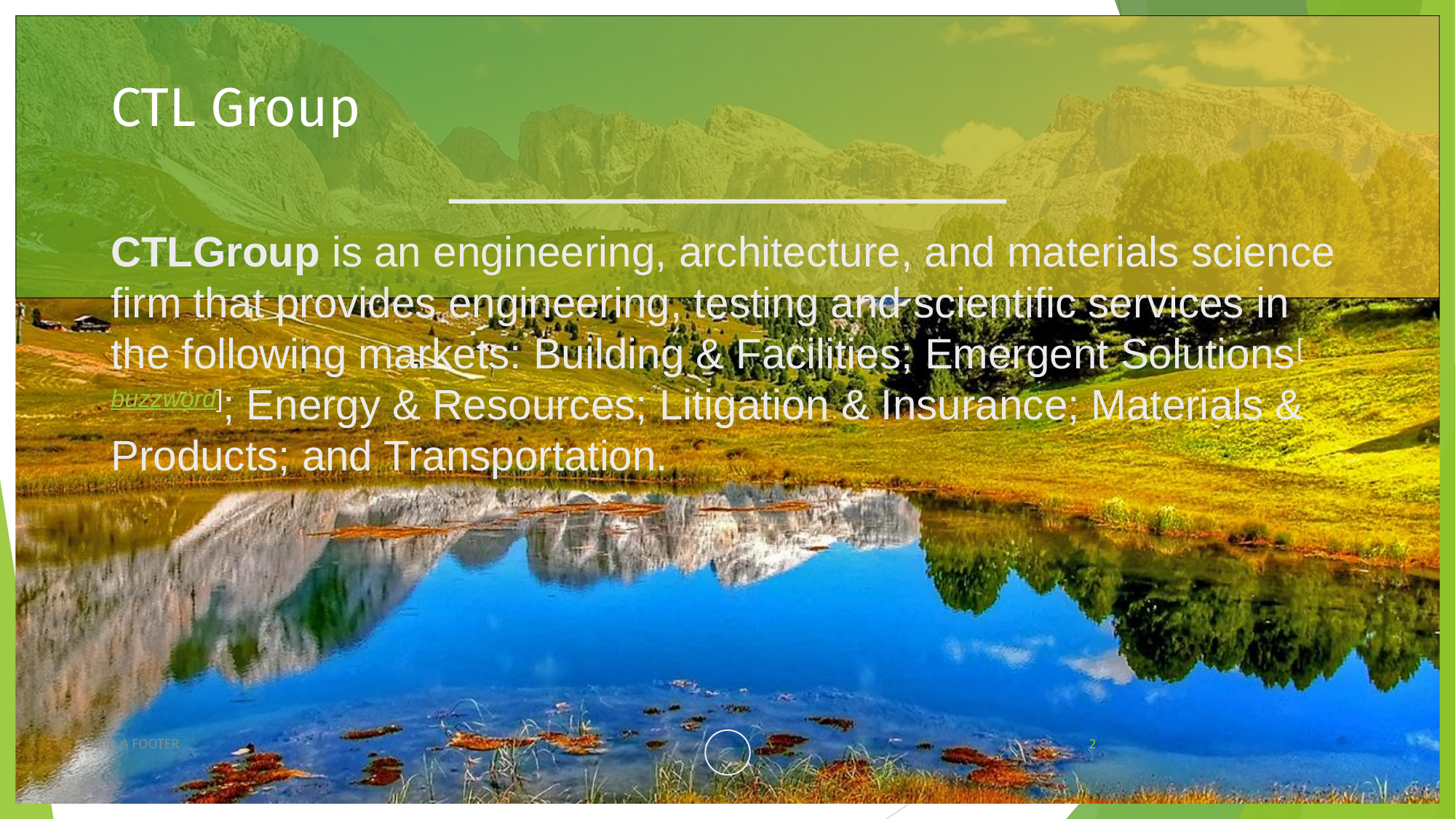

# CTL Group
CTLGroup is an engineering, architecture, and materials science firm that provides engineering, testing and scientific services in the following markets: Building & Facilities; Emergent Solutions[buzzword]; Energy & Resources; Litigation & Insurance; Materials & Products; and Transportation.
ADD A FOOTER
2